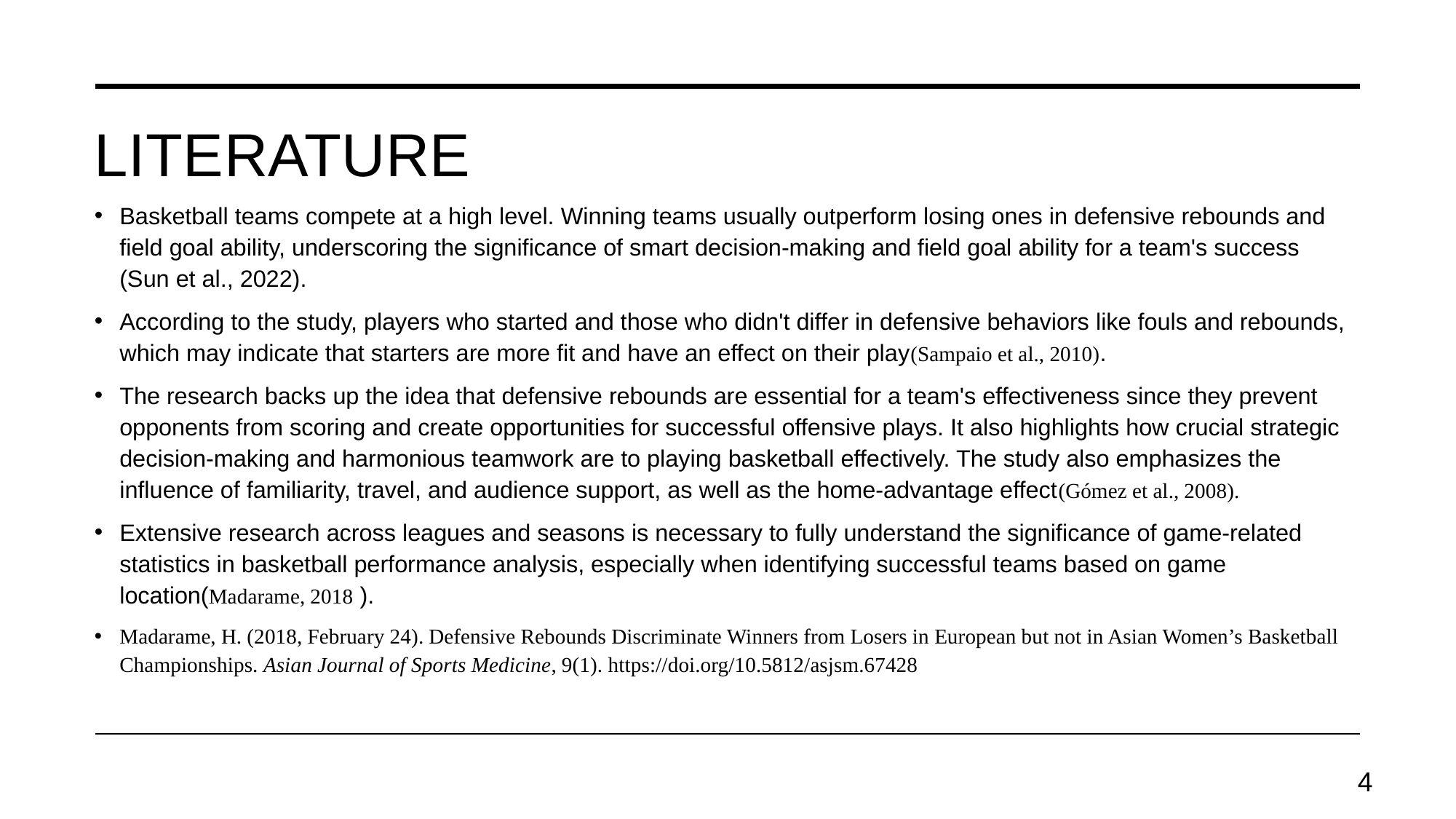

# Literature
Basketball teams compete at a high level. Winning teams usually outperform losing ones in defensive rebounds and field goal ability, underscoring the significance of smart decision-making and field goal ability for a team's success (Sun et al., 2022).
According to the study, players who started and those who didn't differ in defensive behaviors like fouls and rebounds, which may indicate that starters are more fit and have an effect on their play(Sampaio et al., 2010).
The research backs up the idea that defensive rebounds are essential for a team's effectiveness since they prevent opponents from scoring and create opportunities for successful offensive plays. It also highlights how crucial strategic decision-making and harmonious teamwork are to playing basketball effectively. The study also emphasizes the influence of familiarity, travel, and audience support, as well as the home-advantage effect(Gómez et al., 2008).
Extensive research across leagues and seasons is necessary to fully understand the significance of game-related statistics in basketball performance analysis, especially when identifying successful teams based on game location(Madarame, 2018 ).
Madarame, H. (2018, February 24). Defensive Rebounds Discriminate Winners from Losers in European but not in Asian Women’s Basketball Championships. Asian Journal of Sports Medicine, 9(1). https://doi.org/10.5812/asjsm.67428

4